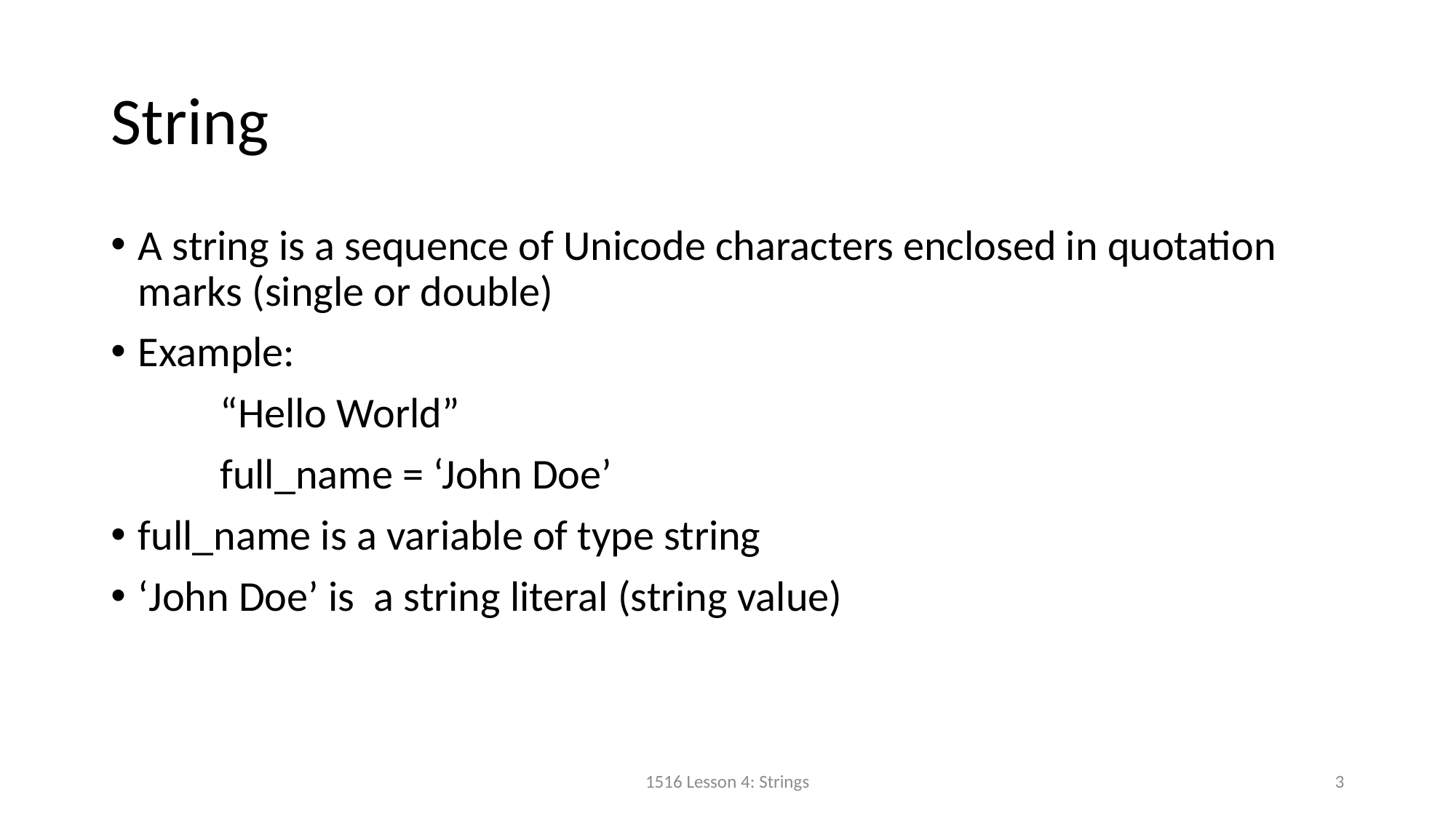

# String
A string is a sequence of Unicode characters enclosed in quotation marks (single or double)
Example:
	“Hello World”
	full_name = ‘John Doe’
full_name is a variable of type string
‘John Doe’ is  a string literal (string value)
1516 Lesson 4: Strings
3